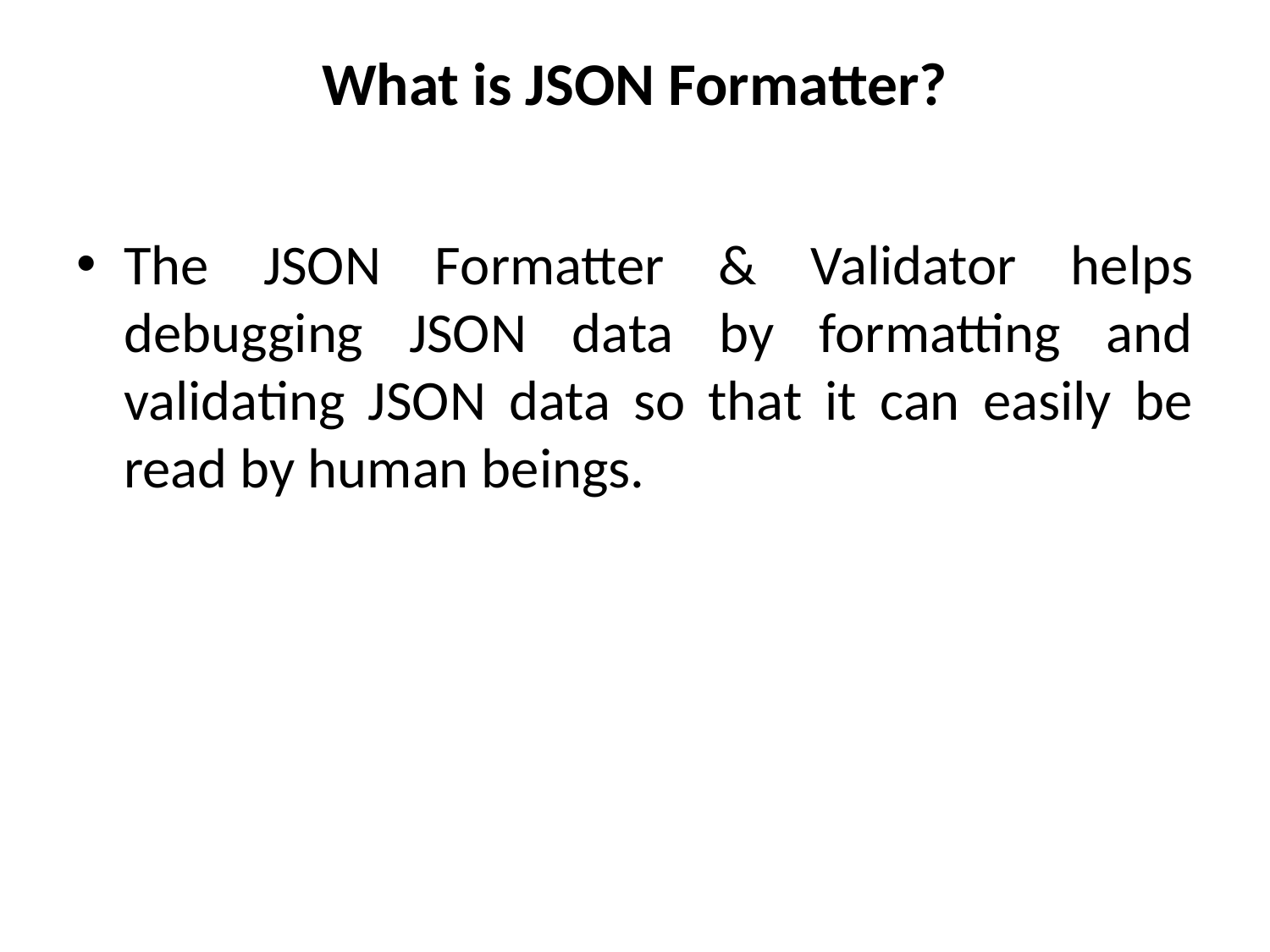

# What is JSON Formatter?
The JSON Formatter & Validator helps debugging JSON data by formatting and validating JSON data so that it can easily be read by human beings.